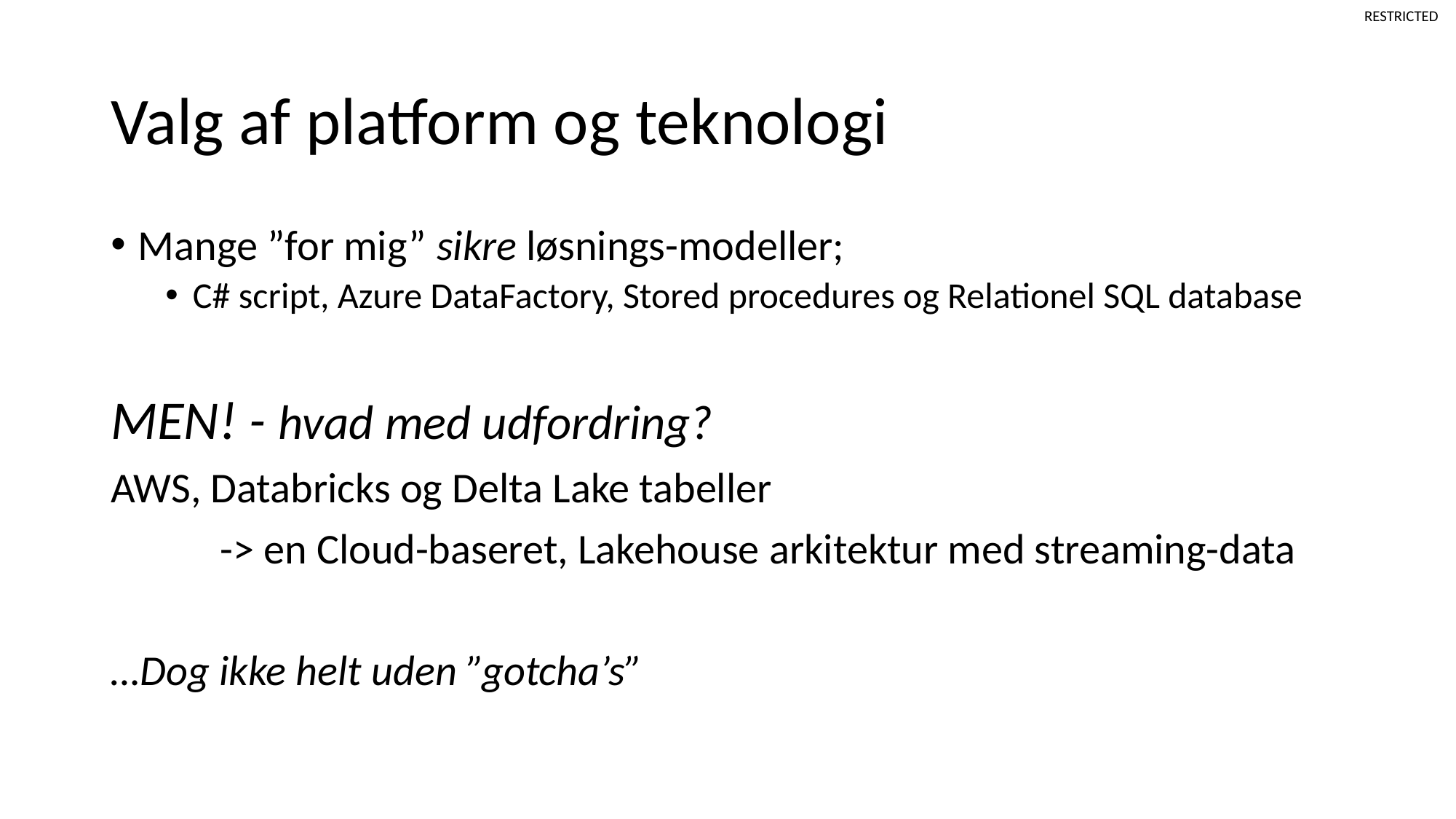

# Valg af platform og teknologi
Mange ”for mig” sikre løsnings-modeller;
C# script, Azure DataFactory, Stored procedures og Relationel SQL database

MEN! - hvad med udfordring?
AWS, Databricks og Delta Lake tabeller
	-> en Cloud-baseret, Lakehouse arkitektur med streaming-data

…Dog ikke helt uden ”gotcha’s”